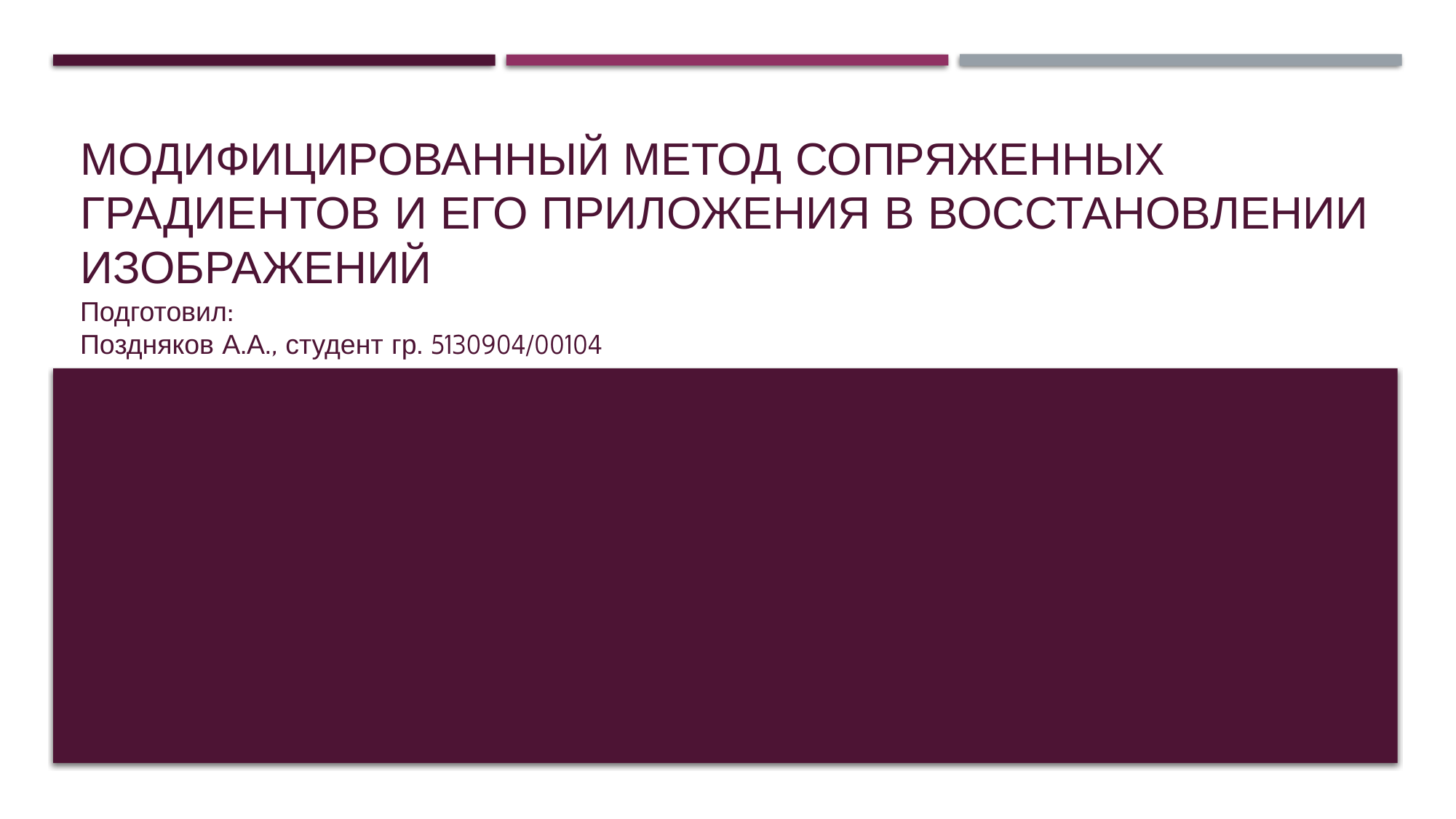

# Модифицированный метод сопряженных градиентов и его приложения в восстановлении изображений
Подготовил:
Поздняков А.А., студент гр. 5130904/00104